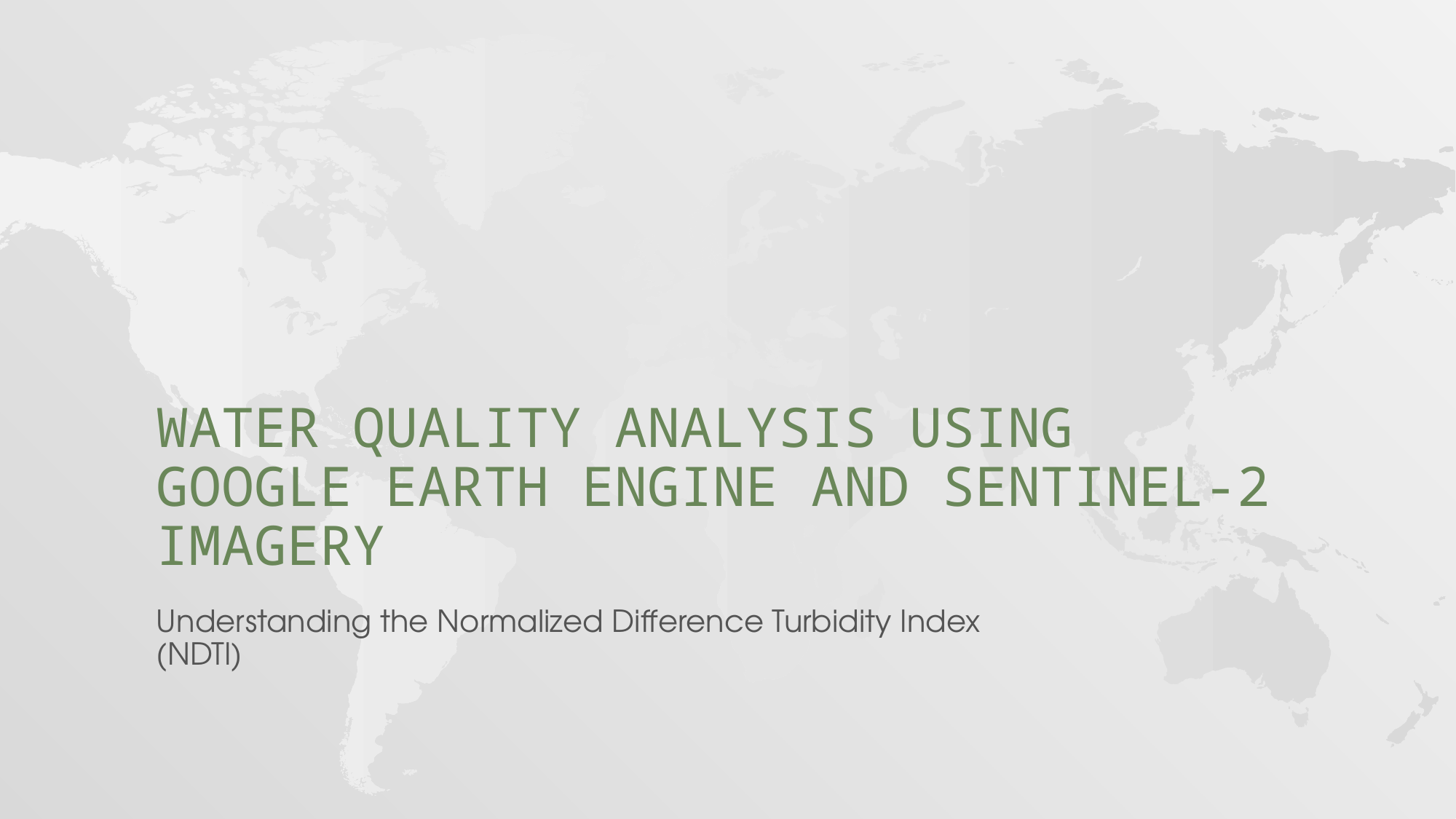

# Water Quality Analysis using Google Earth Engine and Sentinel-2 Imagery
Understanding the Normalized Difference Turbidity Index (NDTI)